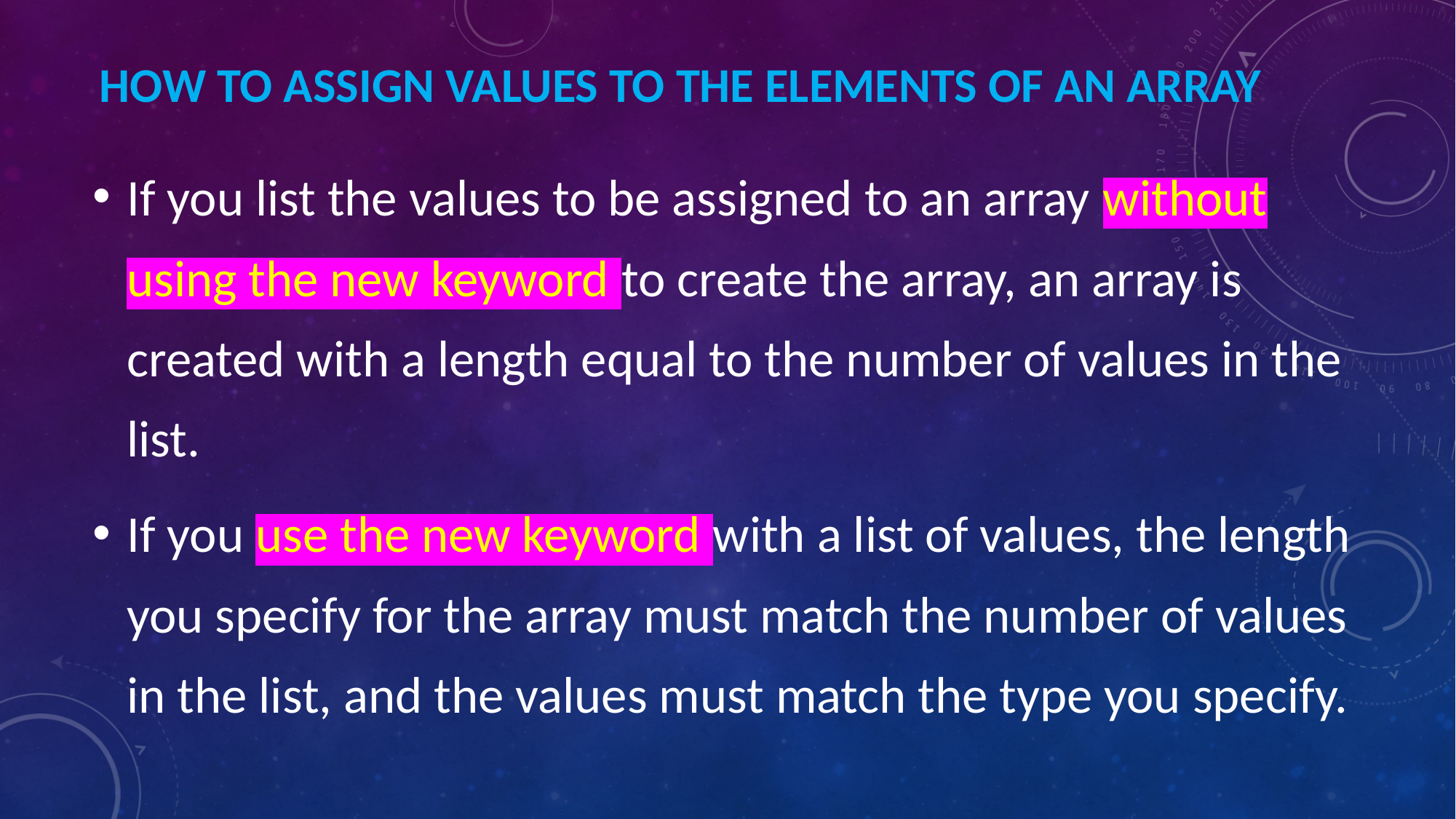

# How to assign values to the elements of an array
If you list the values to be assigned to an array without using the new keyword to create the array, an array is created with a length equal to the number of values in the list.
If you use the new keyword with a list of values, the length you specify for the array must match the number of values in the list, and the values must match the type you specify.